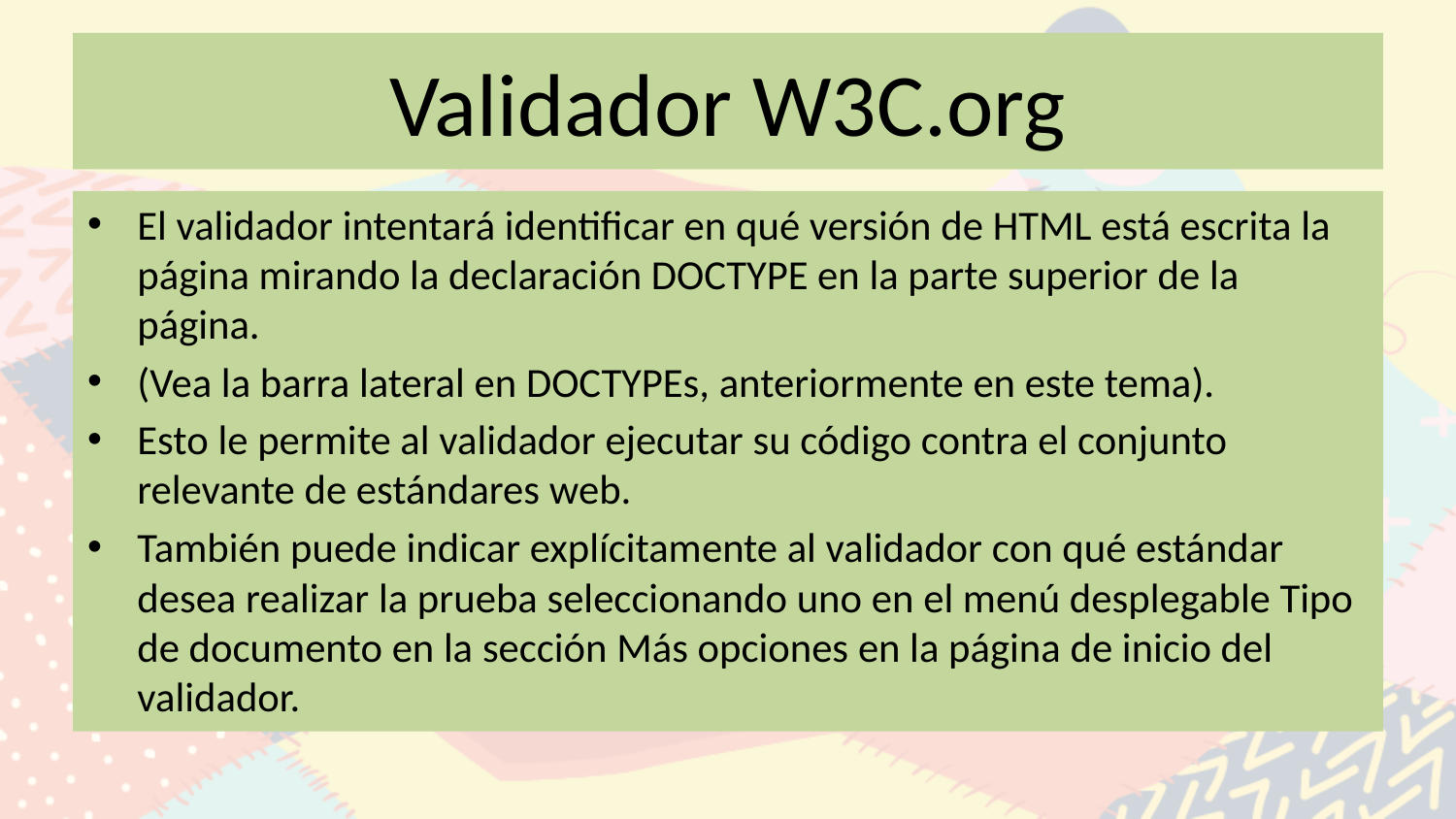

# Validador W3C.org
El validador intentará identificar en qué versión de HTML está escrita la página mirando la declaración DOCTYPE en la parte superior de la página.
(Vea la barra lateral en DOCTYPEs, anteriormente en este tema).
Esto le permite al validador ejecutar su código contra el conjunto relevante de estándares web.
También puede indicar explícitamente al validador con qué estándar desea realizar la prueba seleccionando uno en el menú desplegable Tipo de documento en la sección Más opciones en la página de inicio del validador.